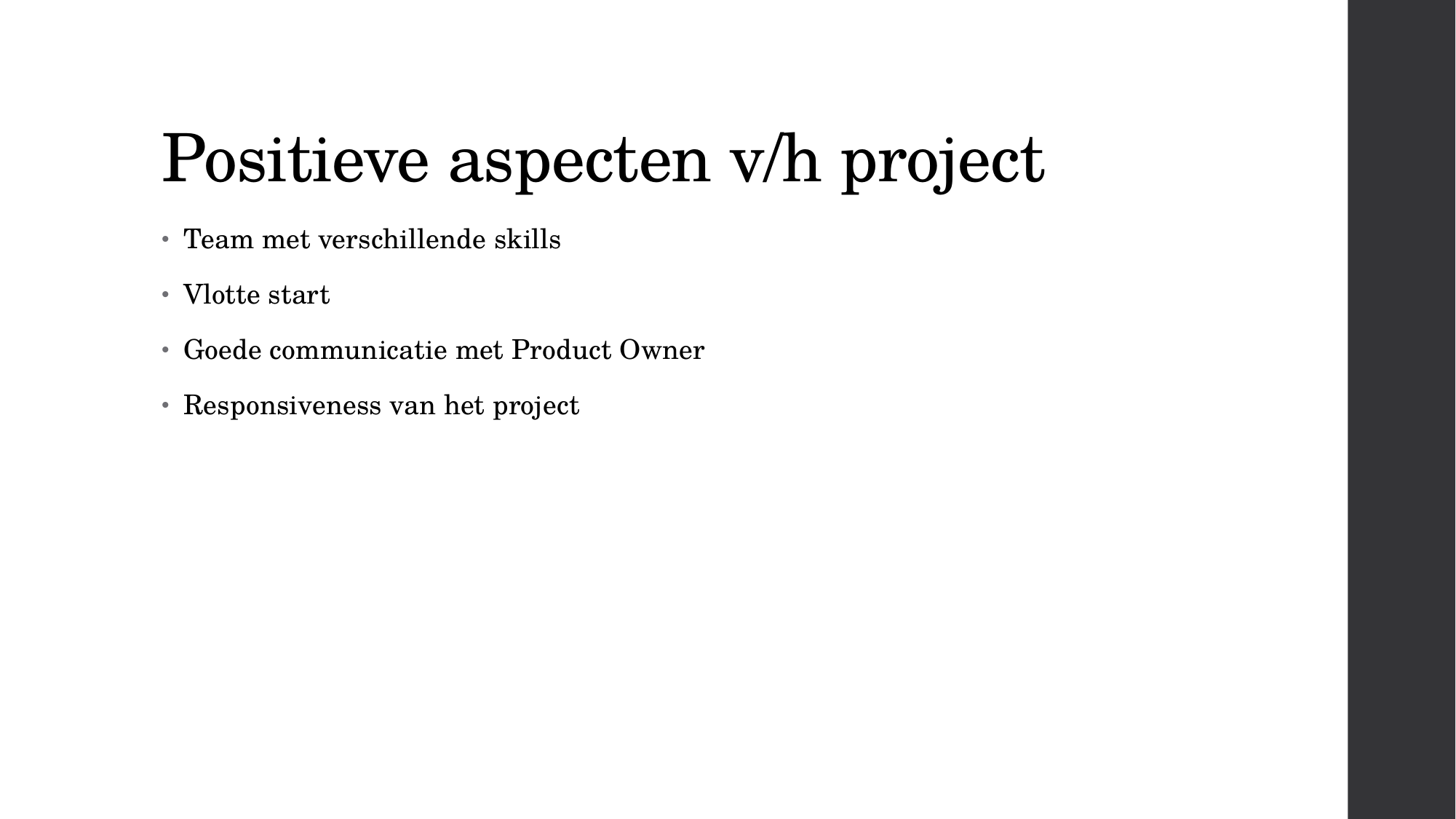

# Positieve aspecten v/h project
Team met verschillende skills
Vlotte start
Goede communicatie met Product Owner
Responsiveness van het project